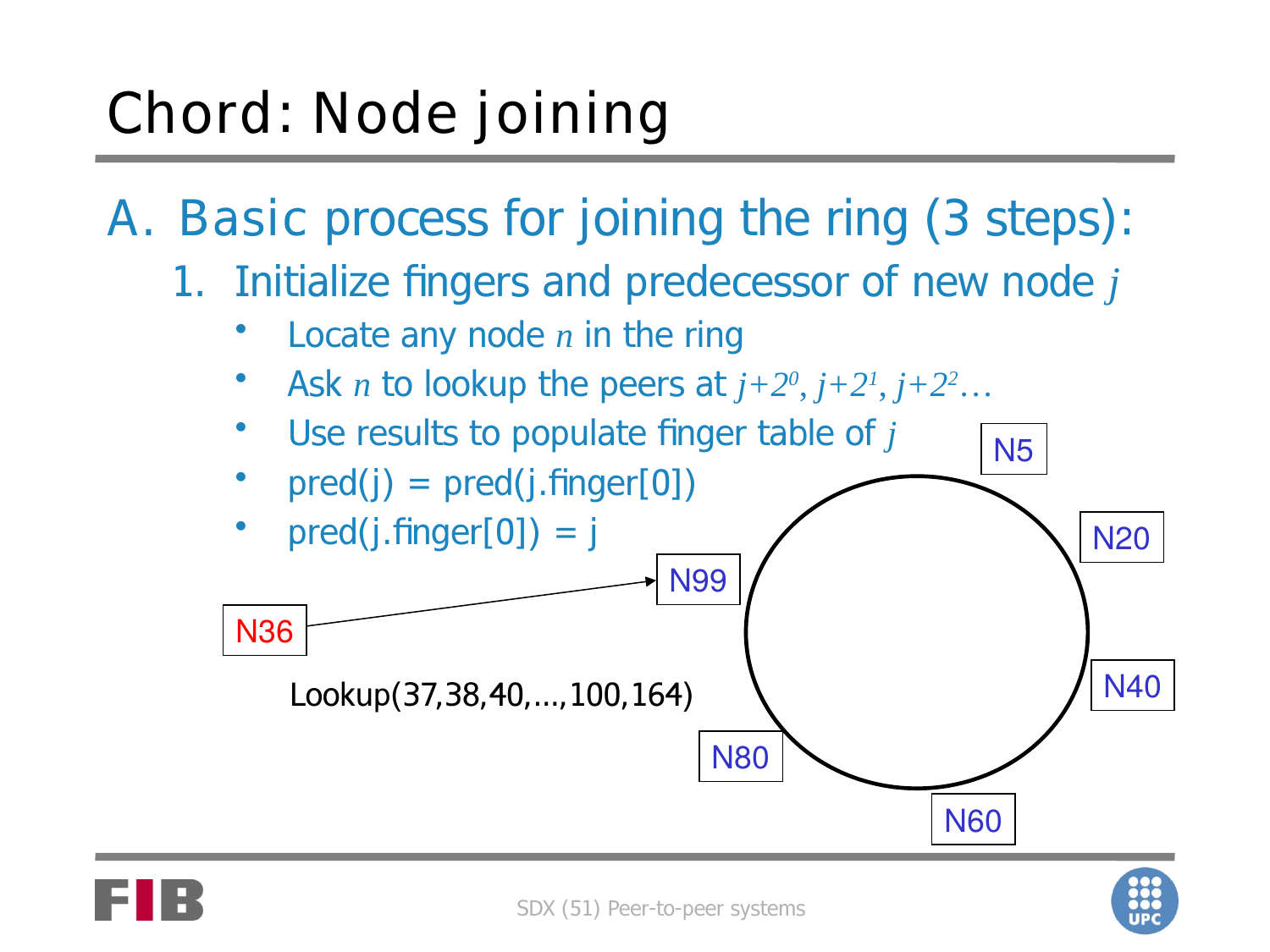

# Chord: Node joining
Basic process for joining the ring (3 steps):
Initialize fingers and predecessor of new node j
Locate any node n in the ring
Ask n to lookup the peers at j+20, j+21, j+22…
Use results to populate finger table of j
pred(j) = pred(j.finger[0])
pred(j.finger[0]) = j
N5

N20
N99

N36
N40
Lookup(37,38,40,…,100,164)
N80
N60